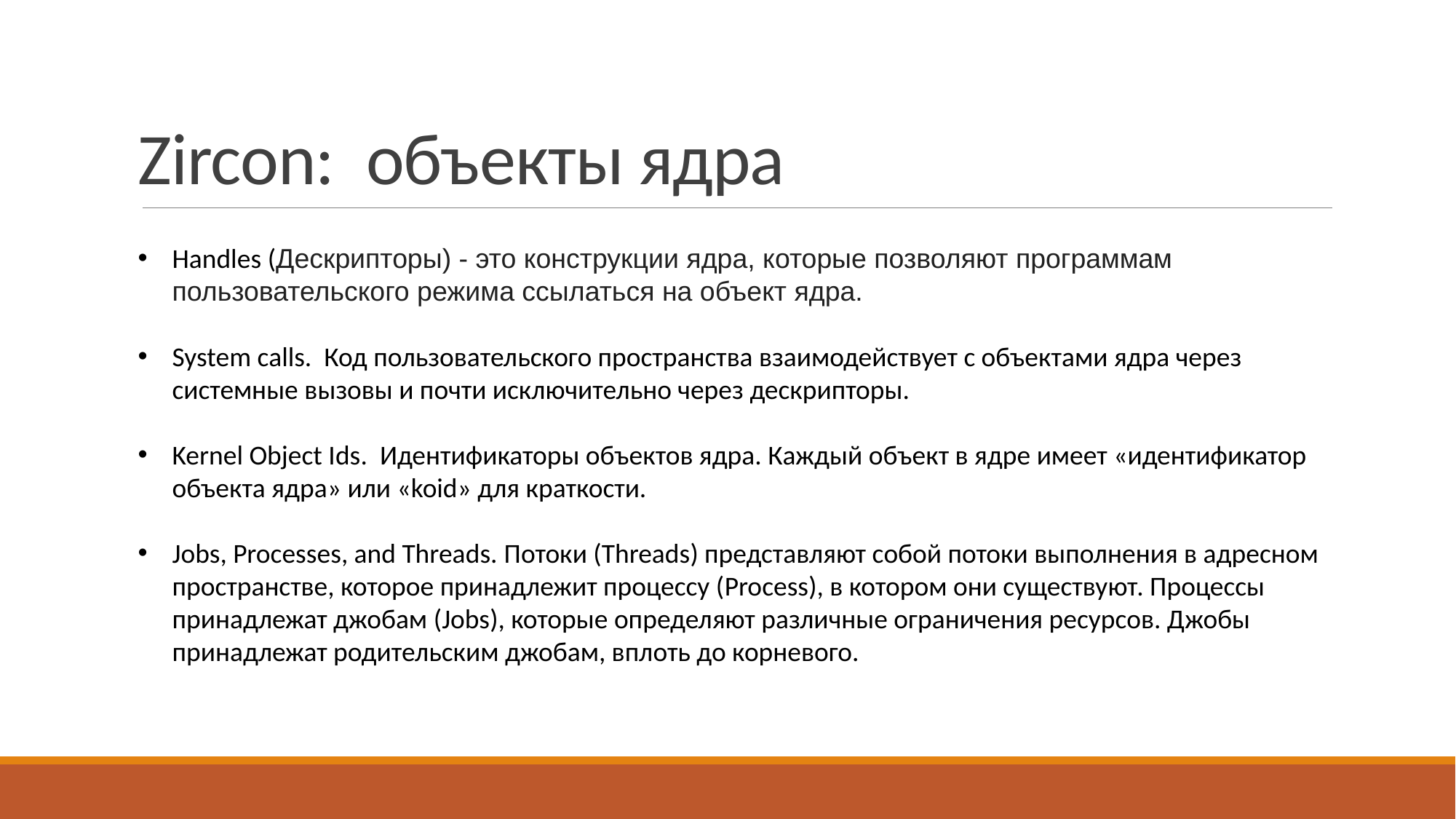

# Zircon:  объекты ядра
Handles (Дескрипторы) - это конструкции ядра, которые позволяют программам пользовательского режима ссылаться на объект ядра.

System calls.  Код пользовательского пространства взаимодействует с объектами ядра через системные вызовы и почти исключительно через дескрипторы.

Kernel Object Ids.  Идентификаторы объектов ядра. Каждый объект в ядре имеет «идентификатор объекта ядра» или «koid» для краткости.

Jobs, Processes, and Threads. Потоки (Threads) представляют собой потоки выполнения в адресном пространстве, которое принадлежит процессу (Process), в котором они существуют. Процессы принадлежат джобам (Jobs), которые определяют различные ограничения ресурсов. Джобы принадлежат родительским джобам, вплоть до корневого.